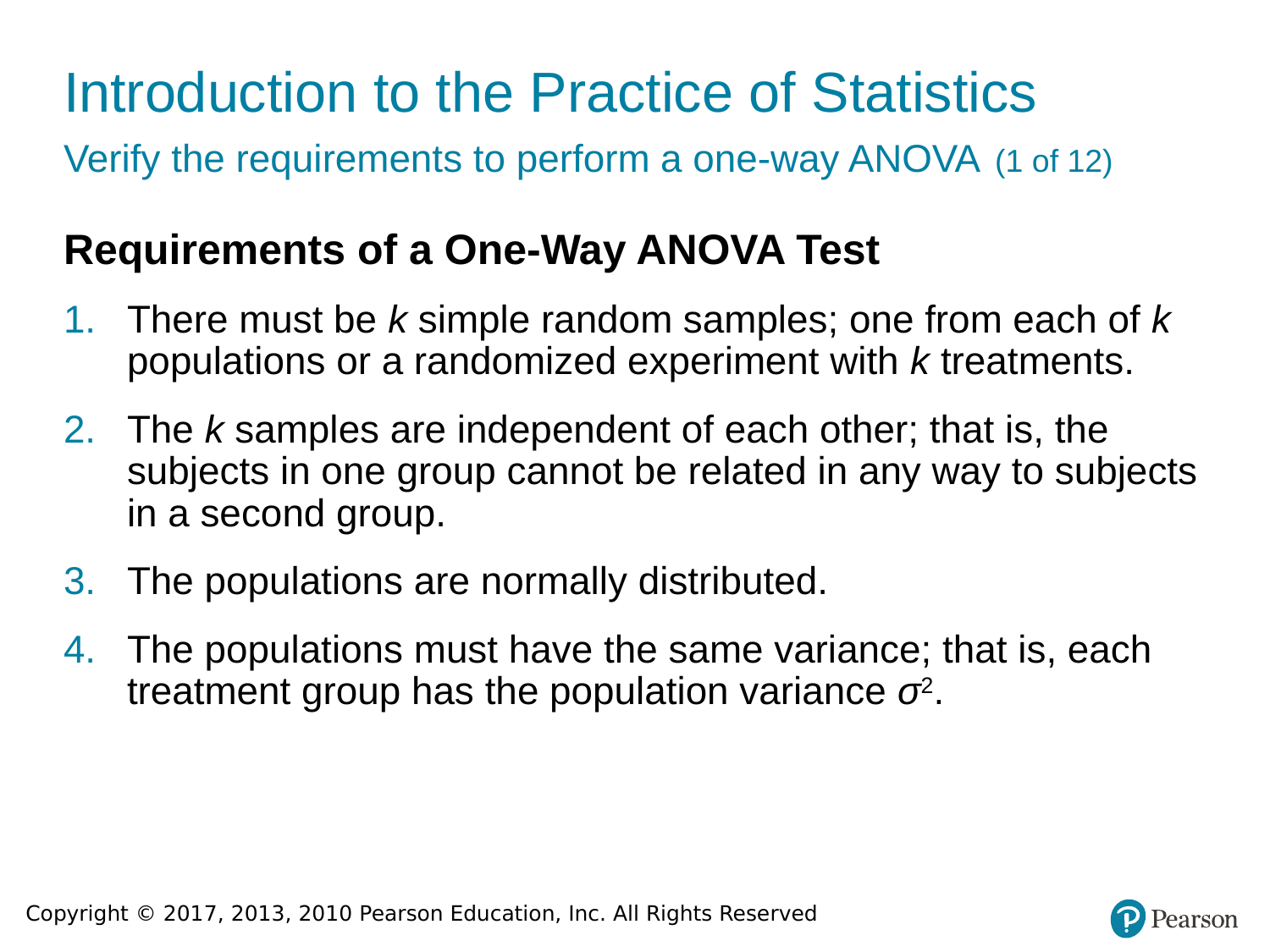

# Introduction to the Practice of Statistics Verify the requirements to perform a one-way ANOVA (1 of 12)
Requirements of a One-Way ANOVA Test
There must be k simple random samples; one from each of k populations or a randomized experiment with k treatments.
The k samples are independent of each other; that is, the subjects in one group cannot be related in any way to subjects in a second group.
The populations are normally distributed.
The populations must have the same variance; that is, each treatment group has the population variance σ2.